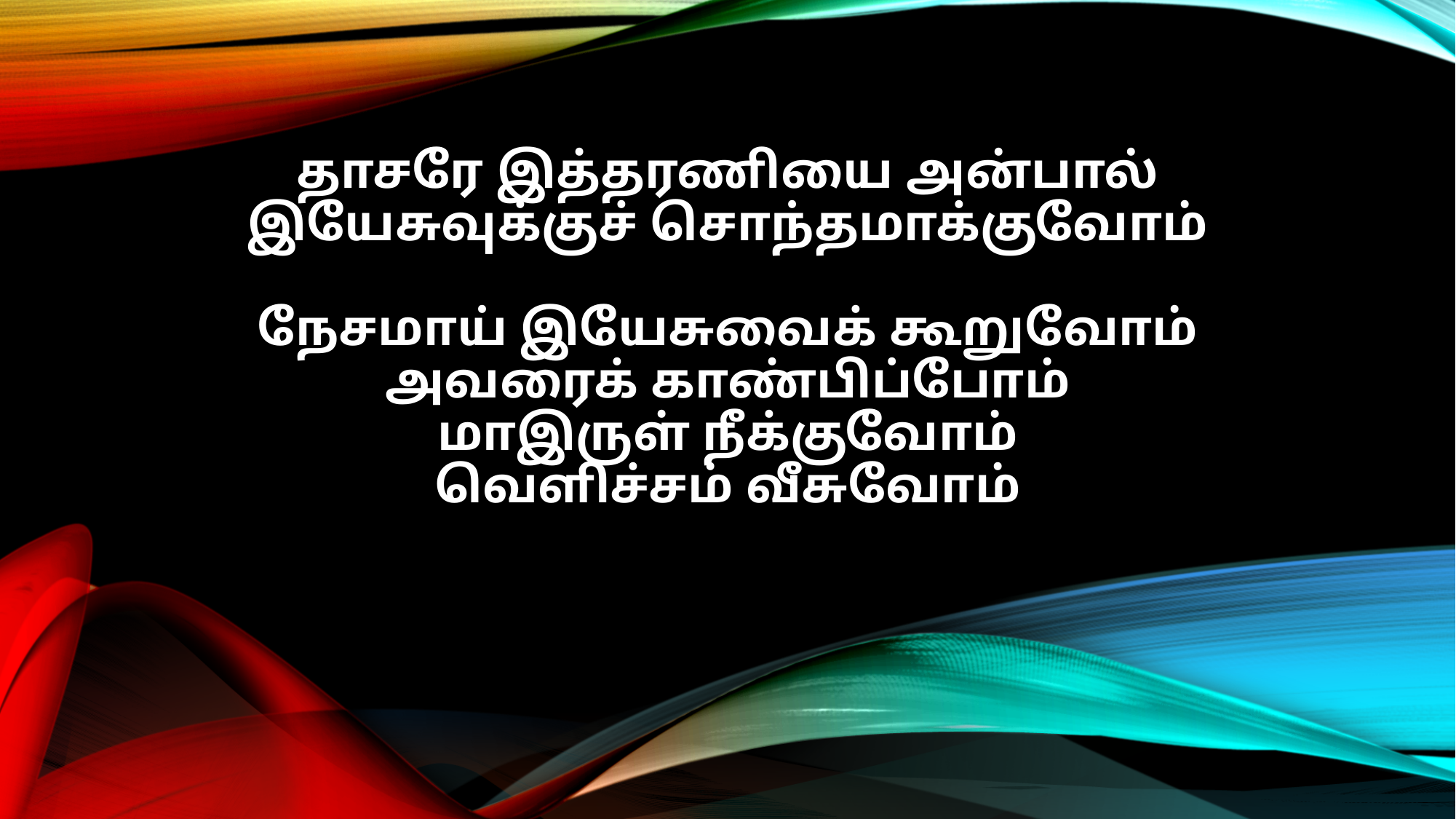

தாசரே இத்தரணியை அன்பால்
இயேசுவுக்குச் சொந்தமாக்குவோம்
நேசமாய் இயேசுவைக் கூறுவோம்
அவரைக் காண்பிப்போம்
மாஇருள் நீக்குவோம்
வெளிச்சம் வீசுவோம்